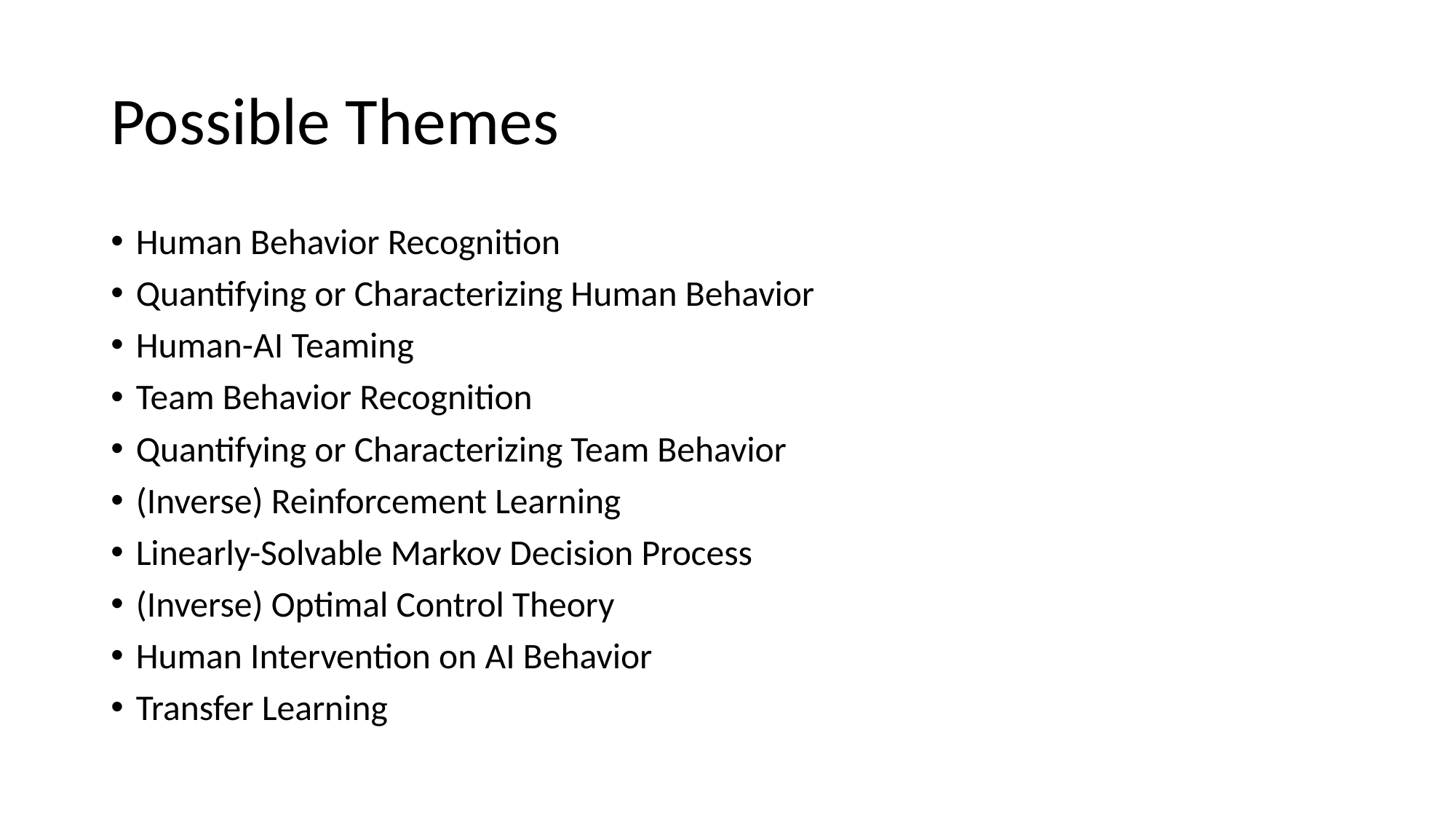

# Possible Themes
Human Behavior Recognition
Quantifying or Characterizing Human Behavior
Human-AI Teaming
Team Behavior Recognition
Quantifying or Characterizing Team Behavior
(Inverse) Reinforcement Learning
Linearly-Solvable Markov Decision Process
(Inverse) Optimal Control Theory
Human Intervention on AI Behavior
Transfer Learning